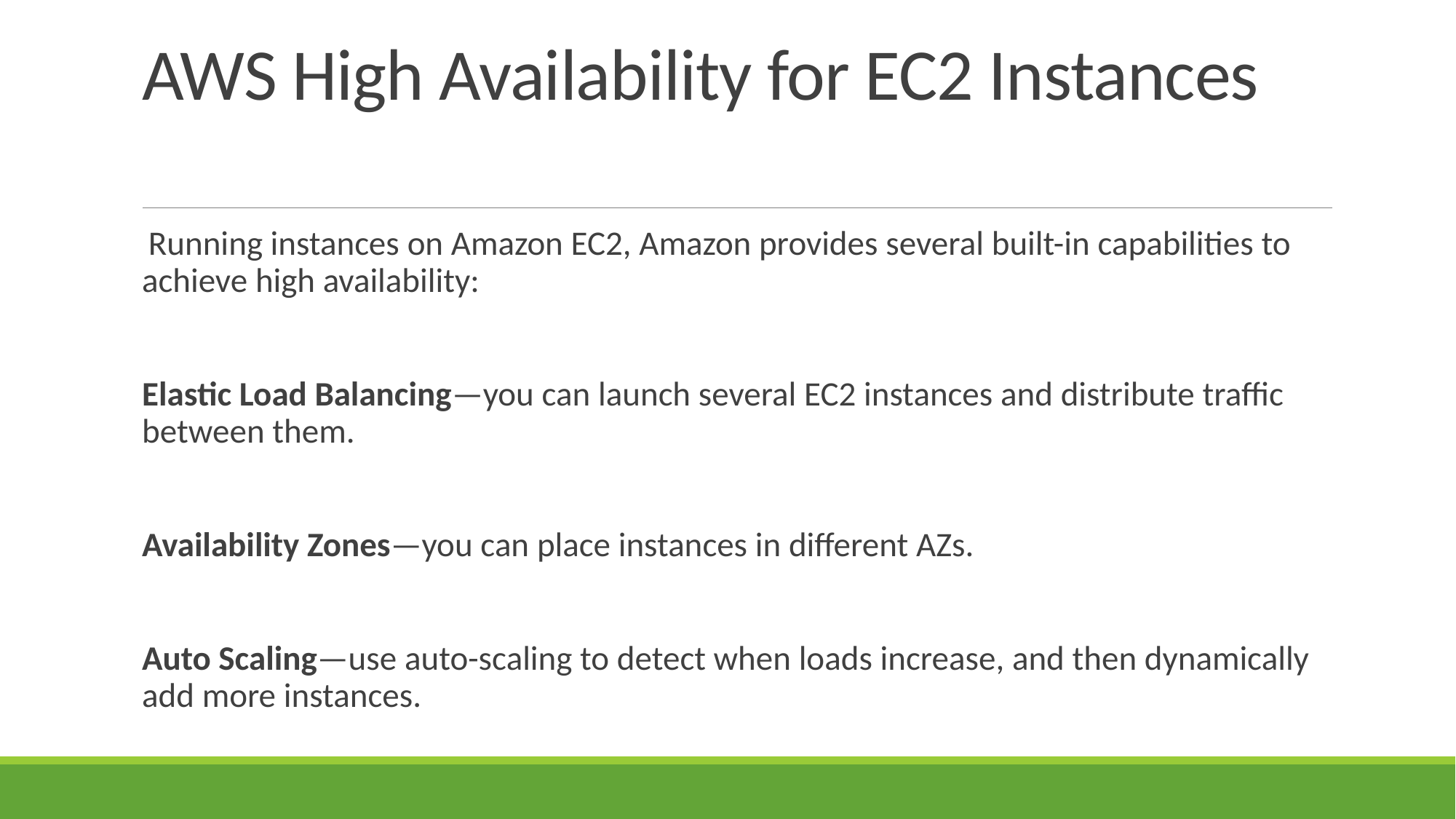

# AWS High Availability for EC2 Instances
 Running instances on Amazon EC2, Amazon provides several built-in capabilities to achieve high availability:

Elastic Load Balancing—you can launch several EC2 instances and distribute traffic between them.

Availability Zones—you can place instances in different AZs.

Auto Scaling—use auto-scaling to detect when loads increase, and then dynamically add more instances.